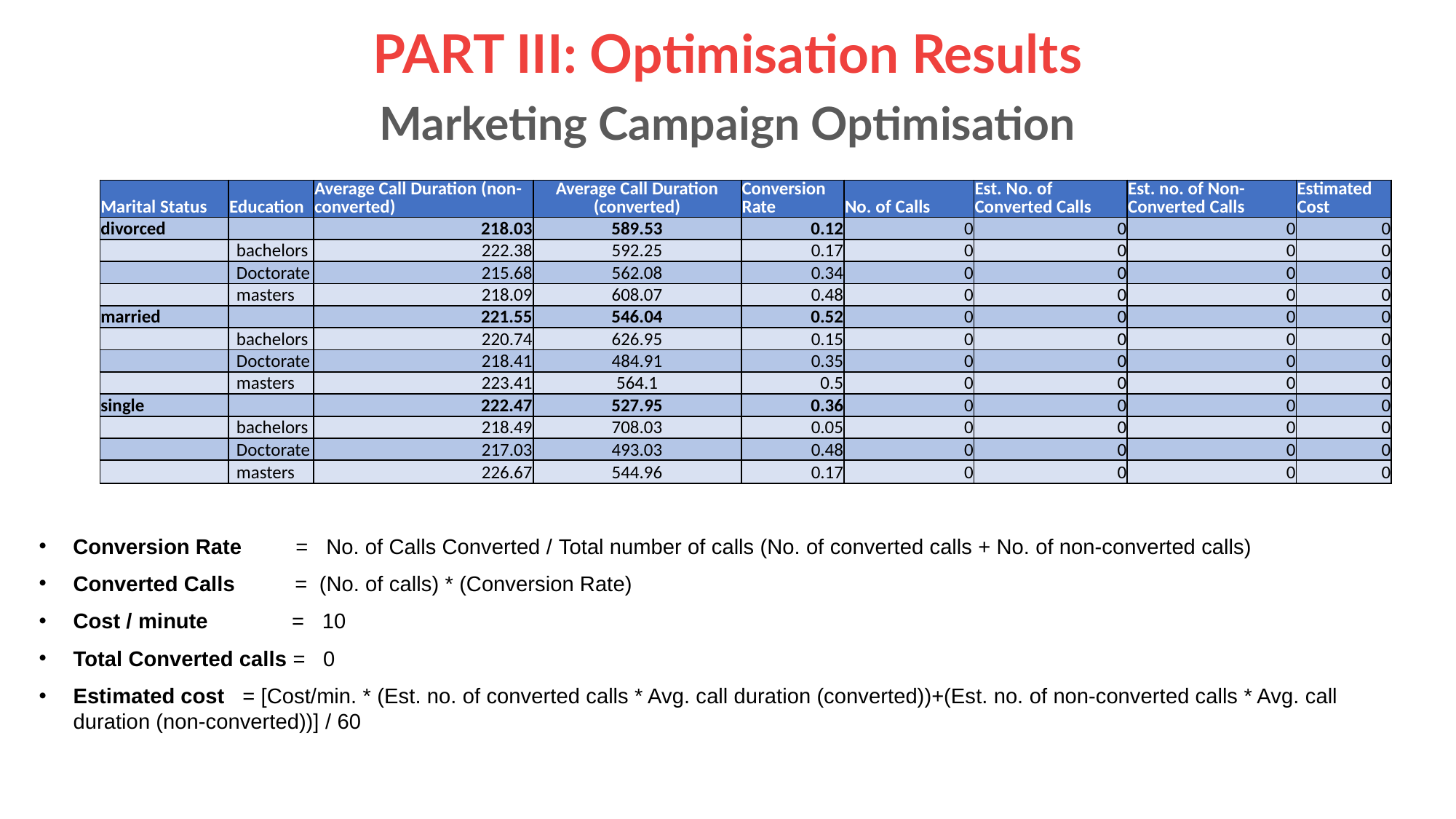

# PART III: Optimisation Results Marketing Campaign Optimisation
| Marital Status | Education | Average Call Duration (non-converted) | Average Call Duration (converted) | Conversion Rate | No. of Calls | Est. No. of Converted Calls | Est. no. of Non-Converted Calls | Estimated Cost |
| --- | --- | --- | --- | --- | --- | --- | --- | --- |
| divorced |  | 218.03 | 589.53 | 0.12 | 0 | 0 | 0 | 0 |
|  | bachelors | 222.38 | 592.25 | 0.17 | 0 | 0 | 0 | 0 |
|  | Doctorate | 215.68 | 562.08 | 0.34 | 0 | 0 | 0 | 0 |
|  | masters | 218.09 | 608.07 | 0.48 | 0 | 0 | 0 | 0 |
| married |  | 221.55 | 546.04 | 0.52 | 0 | 0 | 0 | 0 |
|  | bachelors | 220.74 | 626.95 | 0.15 | 0 | 0 | 0 | 0 |
|  | Doctorate | 218.41 | 484.91 | 0.35 | 0 | 0 | 0 | 0 |
|  | masters | 223.41 | 564.1 | 0.5 | 0 | 0 | 0 | 0 |
| single |  | 222.47 | 527.95 | 0.36 | 0 | 0 | 0 | 0 |
|  | bachelors | 218.49 | 708.03 | 0.05 | 0 | 0 | 0 | 0 |
|  | Doctorate | 217.03 | 493.03 | 0.48 | 0 | 0 | 0 | 0 |
|  | masters | 226.67 | 544.96 | 0.17 | 0 | 0 | 0 | 0 |
Conversion Rate         =   No. of Calls Converted / Total number of calls (No. of converted calls + No. of non-converted calls)
Converted Calls          =  (No. of calls) * (Conversion Rate)
Cost / minute              =   10
Total Converted calls =   0
Estimated cost   = [Cost/min. * (Est. no. of converted calls * Avg. call duration (converted))+(Est. no. of non-converted calls * Avg. call duration (non-converted))] / 60